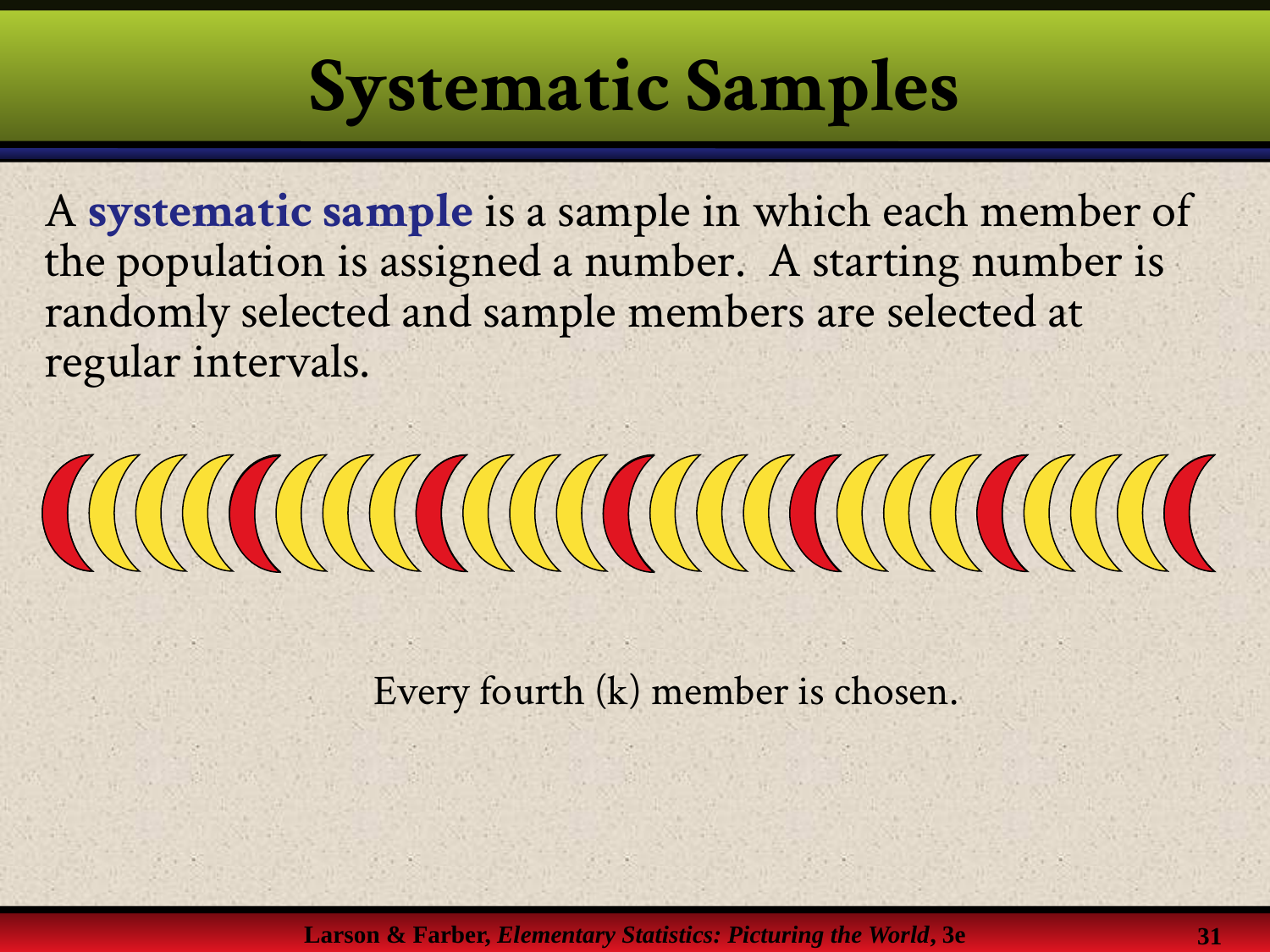

# Systematic Samples
A systematic sample is a sample in which each member of the population is assigned a number.  A starting number is randomly selected and sample members are selected at regular intervals.

Every fourth (k) member is chosen.